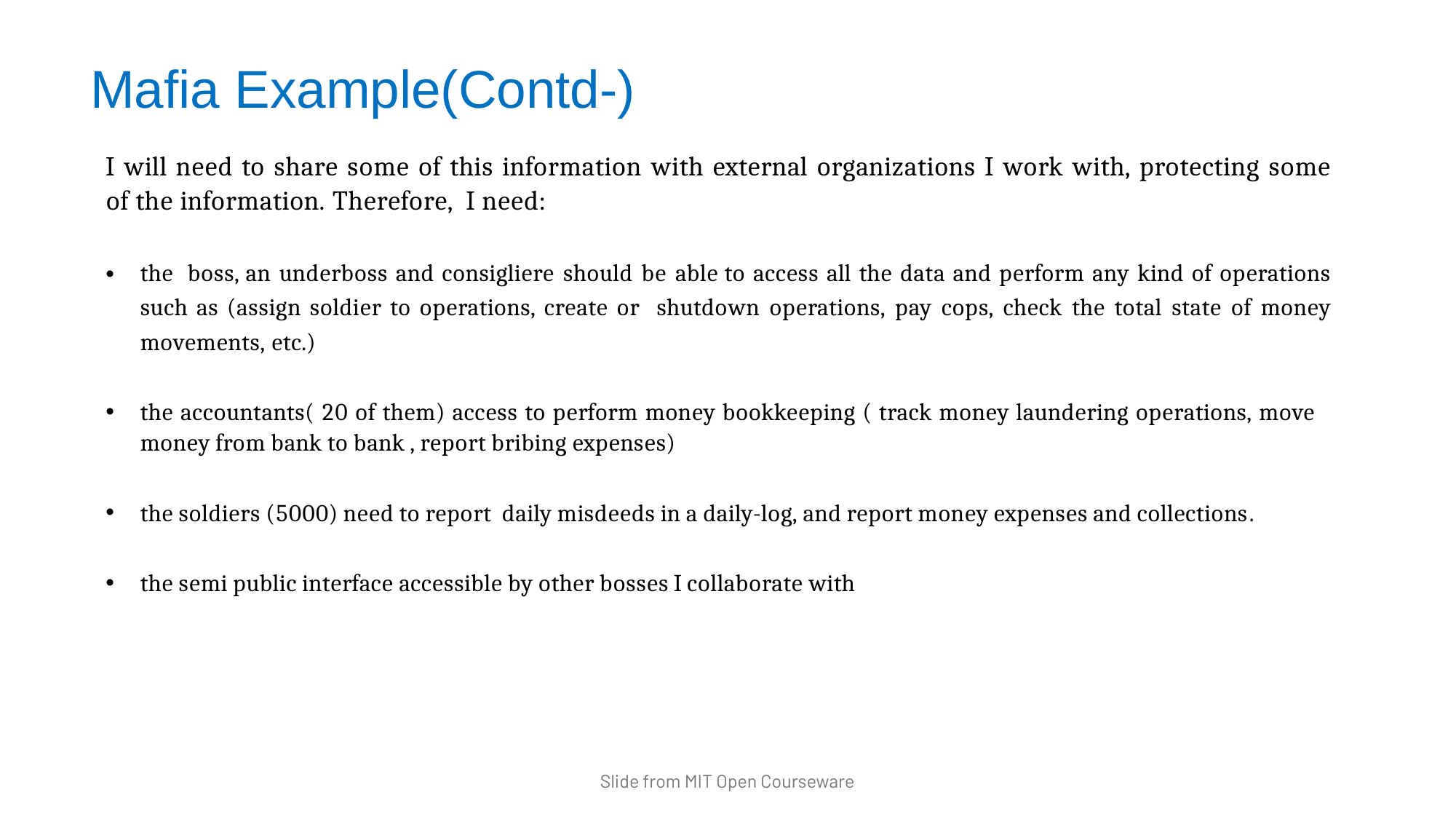

# Mafia Example(Contd-)
I will need to share some of this information with external organizations I work with, protecting some of the information. Therefore,  I need:
the  boss, an underboss and consigliere should be able to access all the data and perform any kind of operations such as (assign soldier to operations, create or  shutdown operations, pay cops, check the total state of money movements, etc.)
the accountants( 20 of them) access to perform money bookkeeping ( track money laundering operations, move   money from bank to bank , report bribing expenses)
the soldiers (5000) need to report  daily misdeeds in a daily-log, and report money expenses and collections.
the semi public interface accessible by other bosses I collaborate with

Slide from MIT Open Courseware